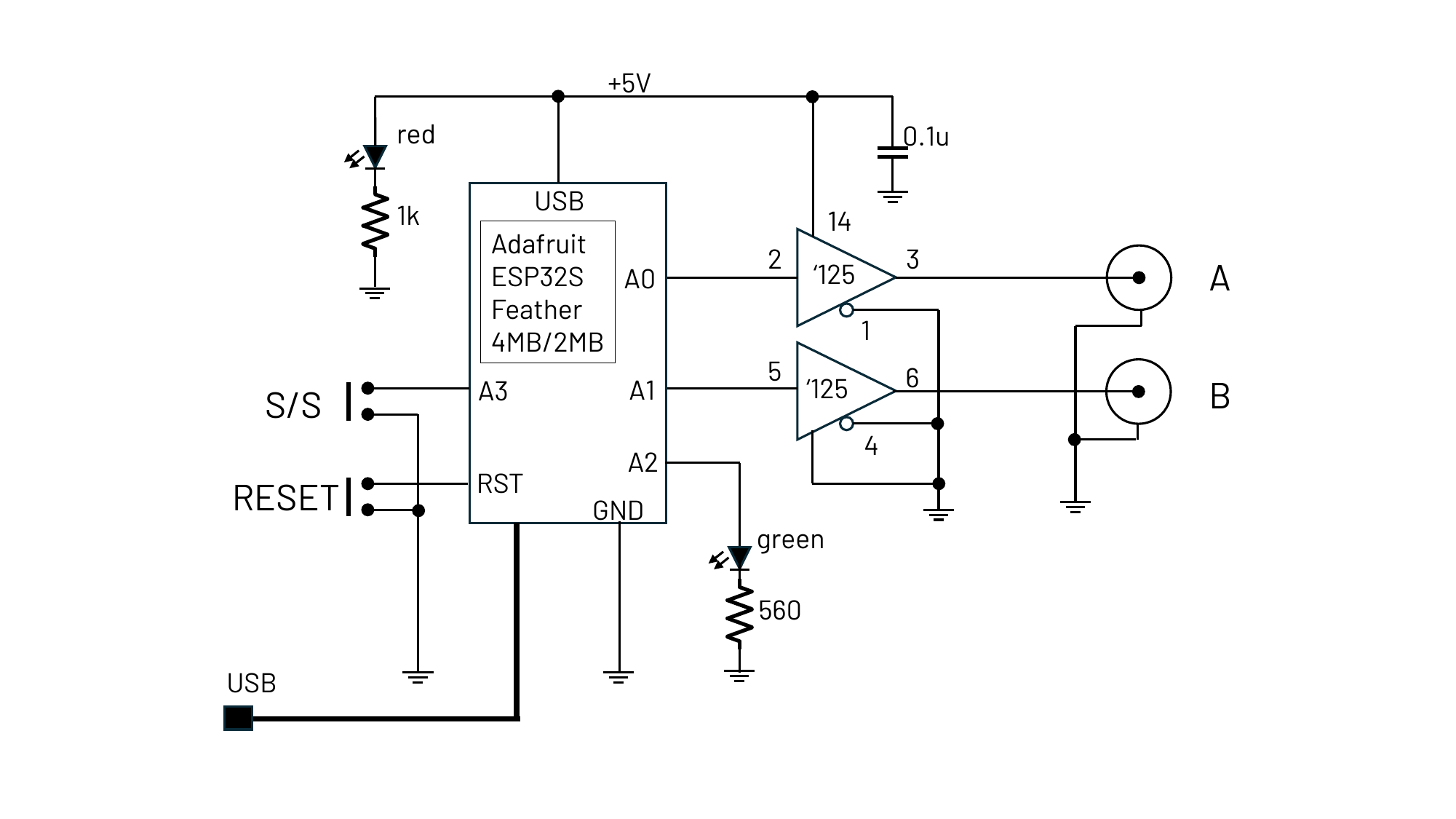

+5V

red
0.1u

USB

1k
14
Adafruit
ESP32S
Feather
4MB/2MB

2
3

A
‘125
A0
1

5
6

‘125
B
A1
A3
S/S

4

A2
RST
RESET

GND

green

560
USB